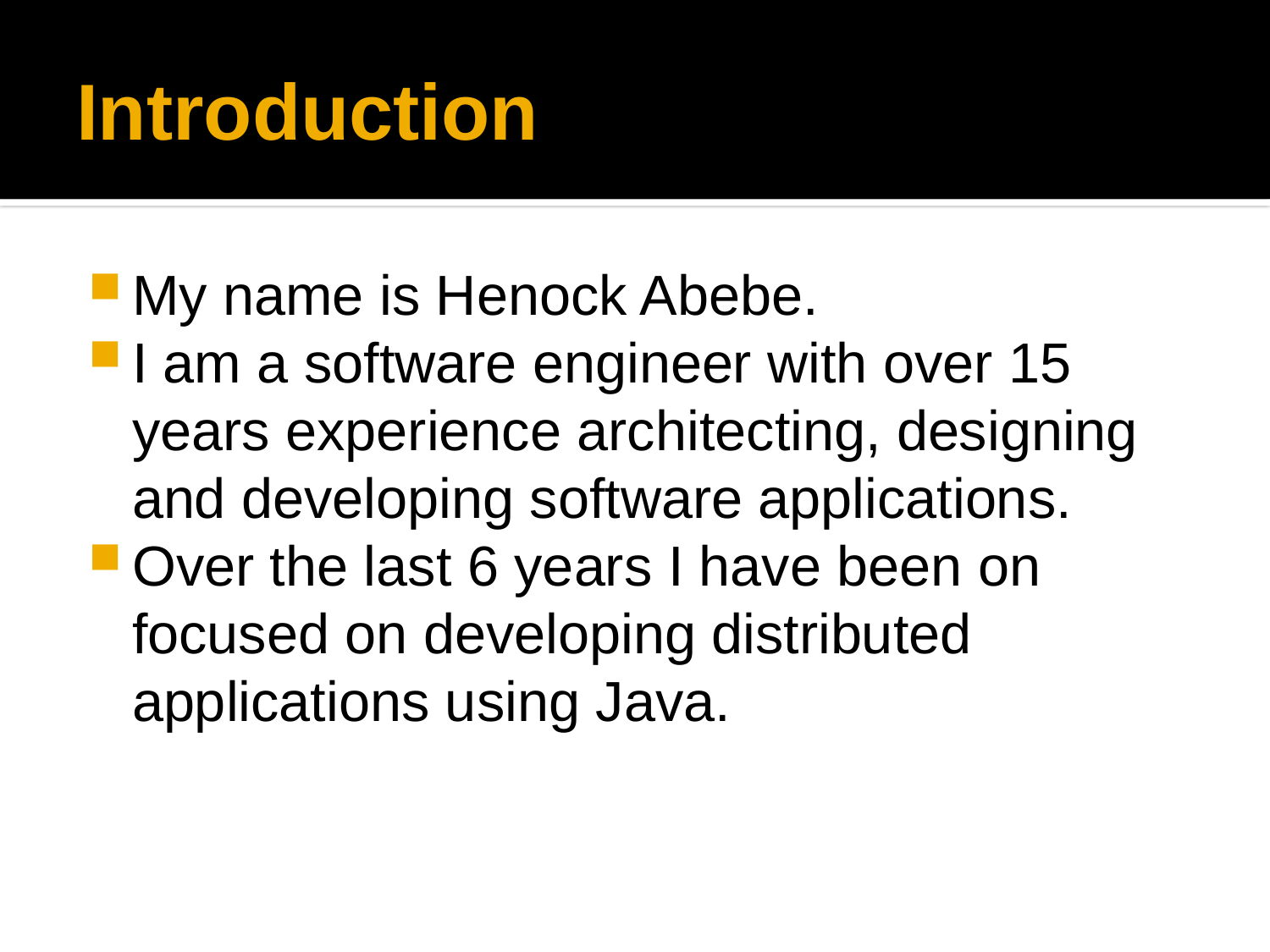

# Introduction
My name is Henock Abebe.
I am a software engineer with over 15 years experience architecting, designing and developing software applications.
Over the last 6 years I have been on focused on developing distributed applications using Java.